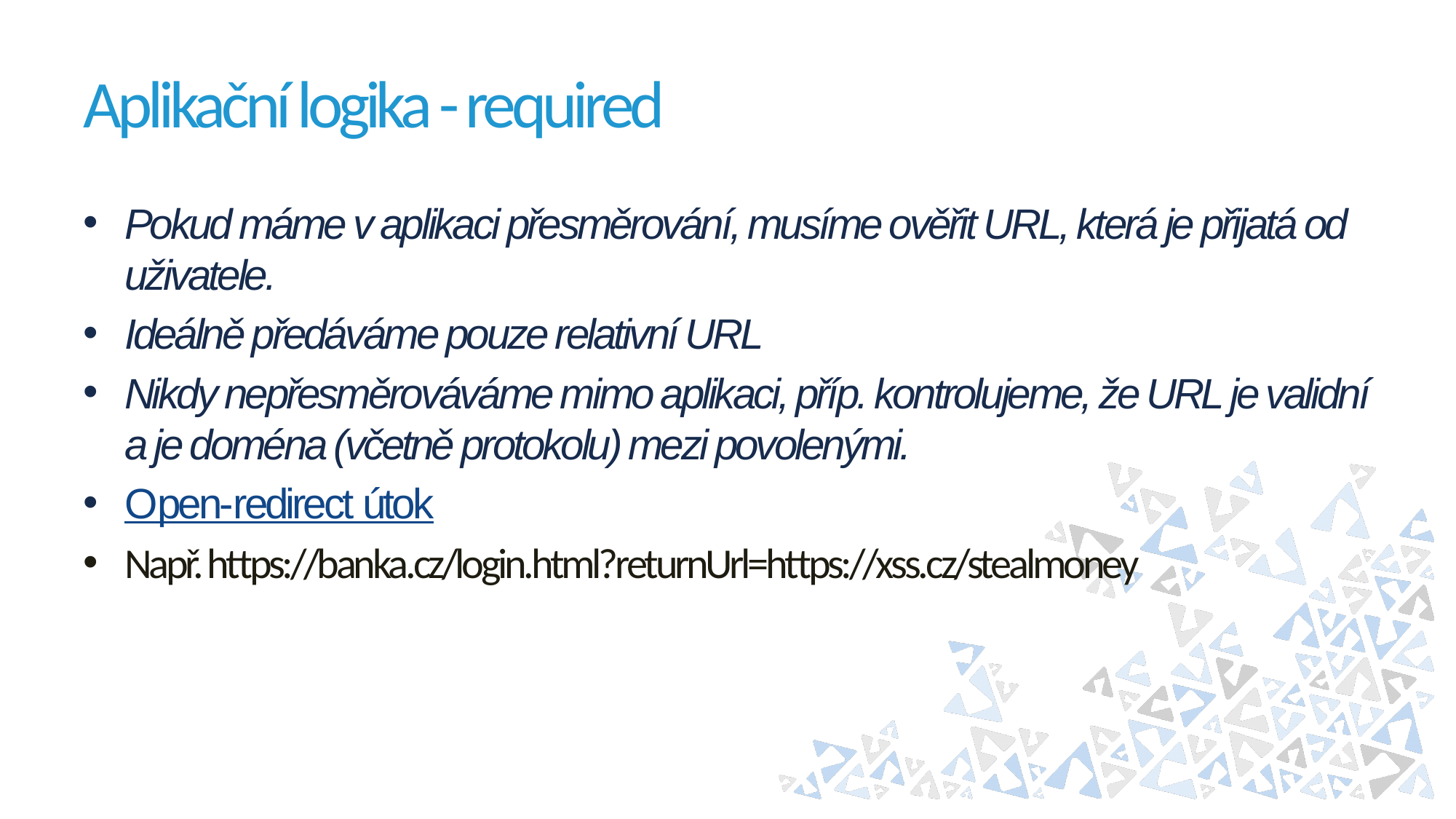

# Aplikační logika - required
Pokud máme v aplikaci přesměrování, musíme ověřit URL, která je přijatá od uživatele.
Ideálně předáváme pouze relativní URL
Nikdy nepřesměrováváme mimo aplikaci, příp. kontrolujeme, že URL je validní a je doména (včetně protokolu) mezi povolenými.
Open-redirect útok
Např. https://banka.cz/login.html?returnUrl=https://xss.cz/stealmoney